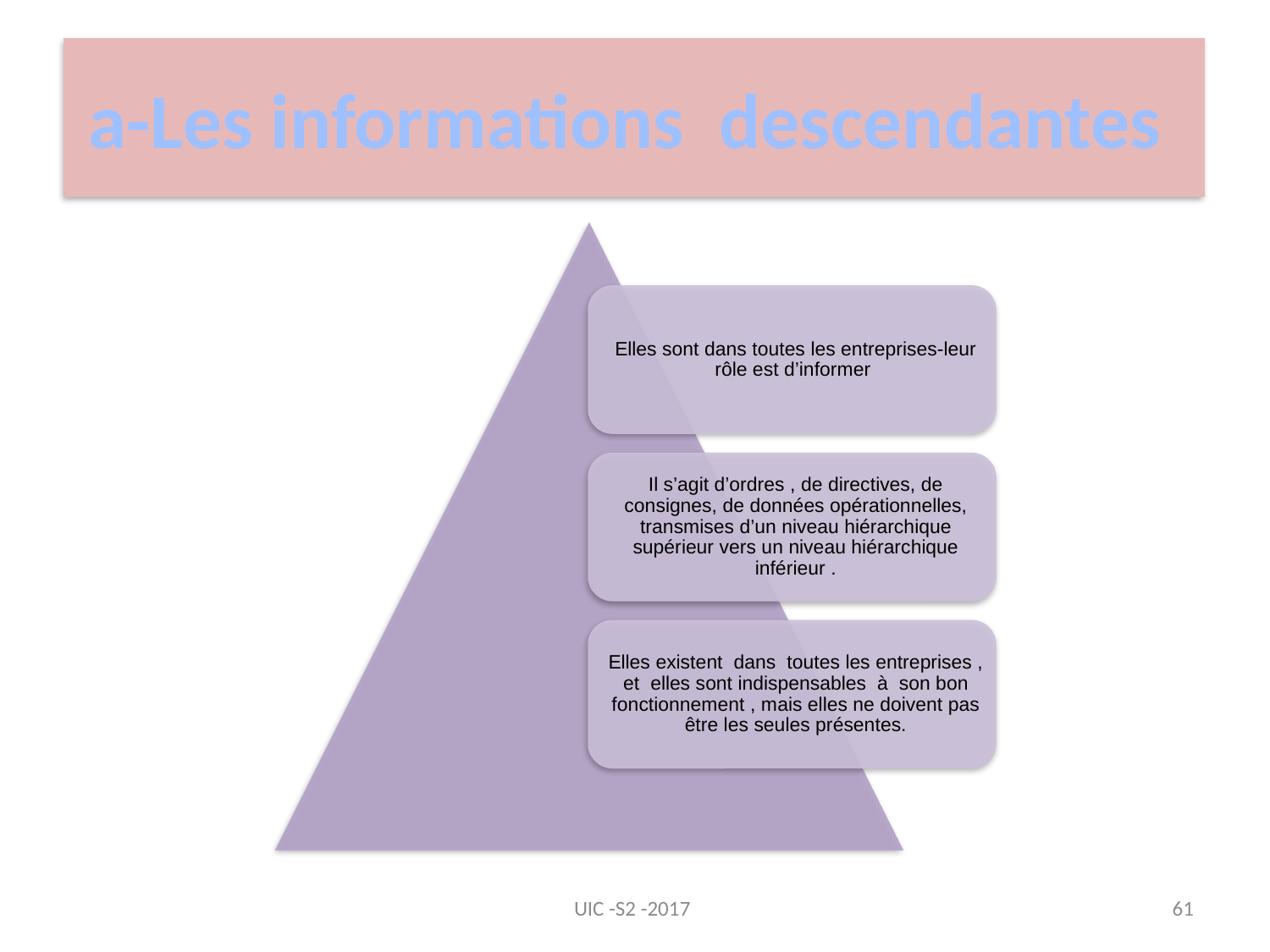

# a-Les informations  descendantes
Elles sont dans toutes les entreprises-leur rôle est d’informer
Il s’agit d’ordres , de directives, de consignes, de données opérationnelles, transmises d’un niveau hiérarchique supérieur vers un niveau hiérarchique inférieur .
Elles existent  dans  toutes les entreprises , et  elles sont indispensables  à  son bon fonctionnement , mais elles ne doivent pas être les seules présentes.

UIC -S2 -2017
61